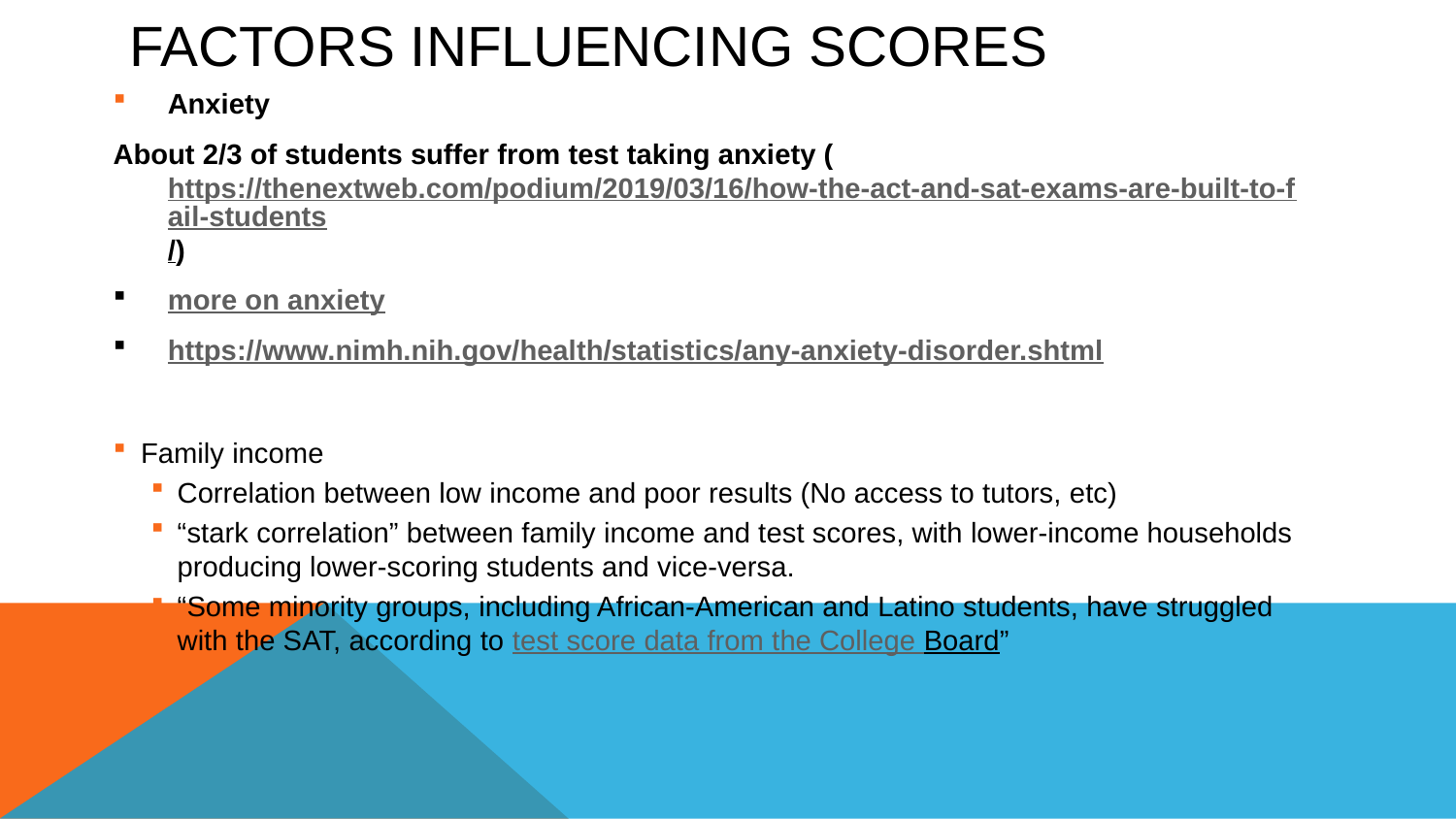

# Factors influencing scores
Anxiety
About 2/3 of students suffer from test taking anxiety (https://thenextweb.com/podium/2019/03/16/how-the-act-and-sat-exams-are-built-to-fail-students/)
more on anxiety
https://www.nimh.nih.gov/health/statistics/any-anxiety-disorder.shtml

Family income
Correlation between low income and poor results (No access to tutors, etc)
“stark correlation” between family income and test scores, with lower-income households producing lower-scoring students and vice-versa.
“Some minority groups, including African-American and Latino students, have struggled with the SAT, according to test score data from the College Board”